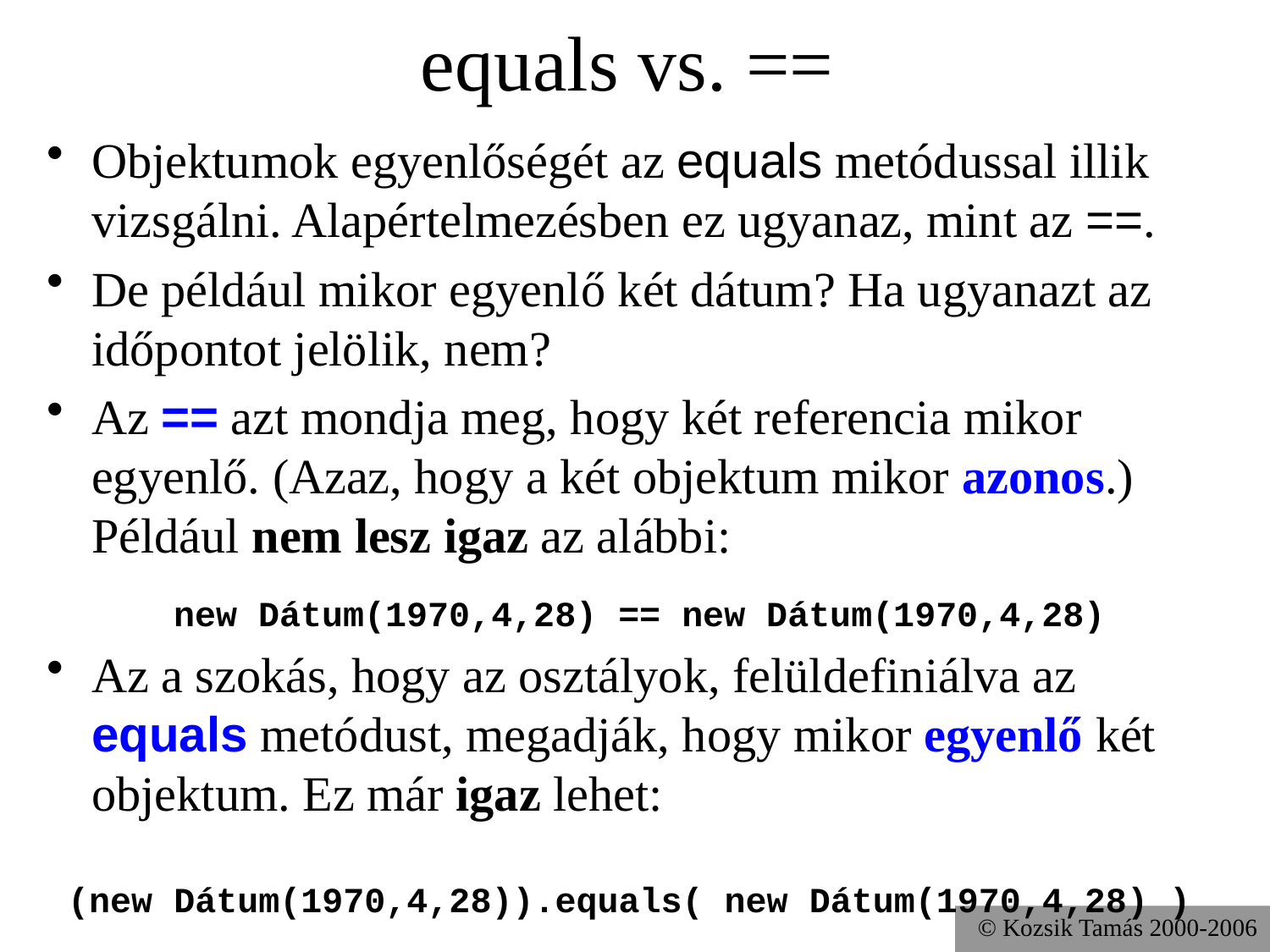

# equals vs. ==
Objektumok egyenlőségét az equals metódussal illik vizsgálni. Alapértelmezésben ez ugyanaz, mint az ==.
De például mikor egyenlő két dátum? Ha ugyanazt az időpontot jelölik, nem?
Az == azt mondja meg, hogy két referencia mikor egyenlő. (Azaz, hogy a két objektum mikor azonos.)
Például nem lesz igaz az alábbi:
      new Dátum(1970,4,28) == new Dátum(1970,4,28)
Az a szokás, hogy az osztályok, felüldefiniálva az equals metódust, megadják, hogy mikor egyenlő két objektum. Ez már igaz lehet:

 (new Dátum(1970,4,28)).equals( new Dátum(1970,4,28) )